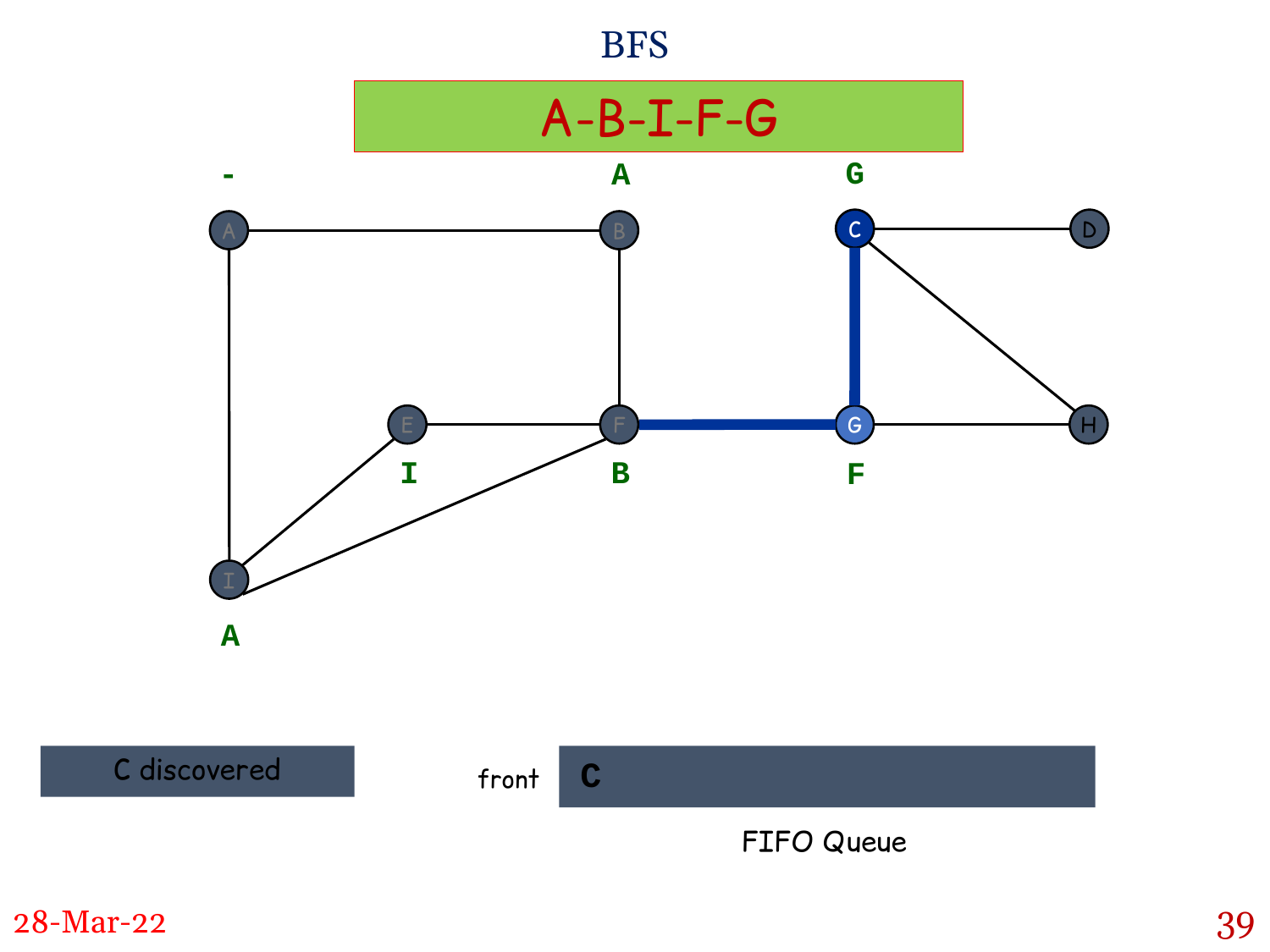

BFS
# Breadth First Search
A-B-I-F-G
G
A
-
C
D
A
B
E
F
G
H
I
B
F
I
A
C discovered
 C
front
FIFO Queue
39
28-Mar-22